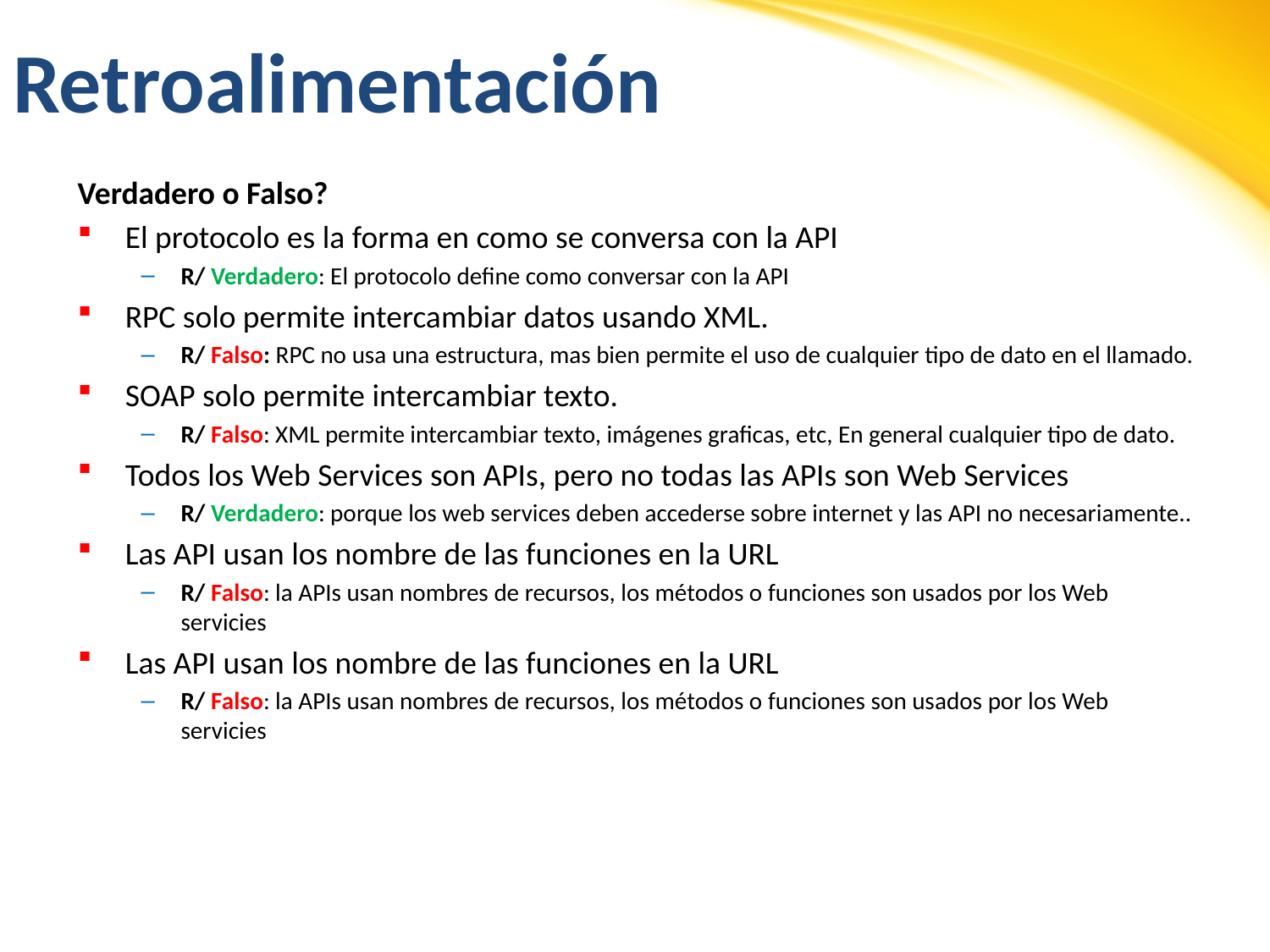

# Retroalimentación
Verdadero o Falso?
El protocolo es la forma en como se conversa con la API
R/ Verdadero: El protocolo define como conversar con la API
RPC solo permite intercambiar datos usando XML.
R/ Falso: RPC no usa una estructura, mas bien permite el uso de cualquier tipo de dato en el llamado.
SOAP solo permite intercambiar texto.
R/ Falso: XML permite intercambiar texto, imágenes graficas, etc, En general cualquier tipo de dato.
Todos los Web Services son APIs, pero no todas las APIs son Web Services
R/ Verdadero: porque los web services deben accederse sobre internet y las API no necesariamente..
Las API usan los nombre de las funciones en la URL
R/ Falso: la APIs usan nombres de recursos, los métodos o funciones son usados por los Web servicies
Las API usan los nombre de las funciones en la URL
R/ Falso: la APIs usan nombres de recursos, los métodos o funciones son usados por los Web servicies